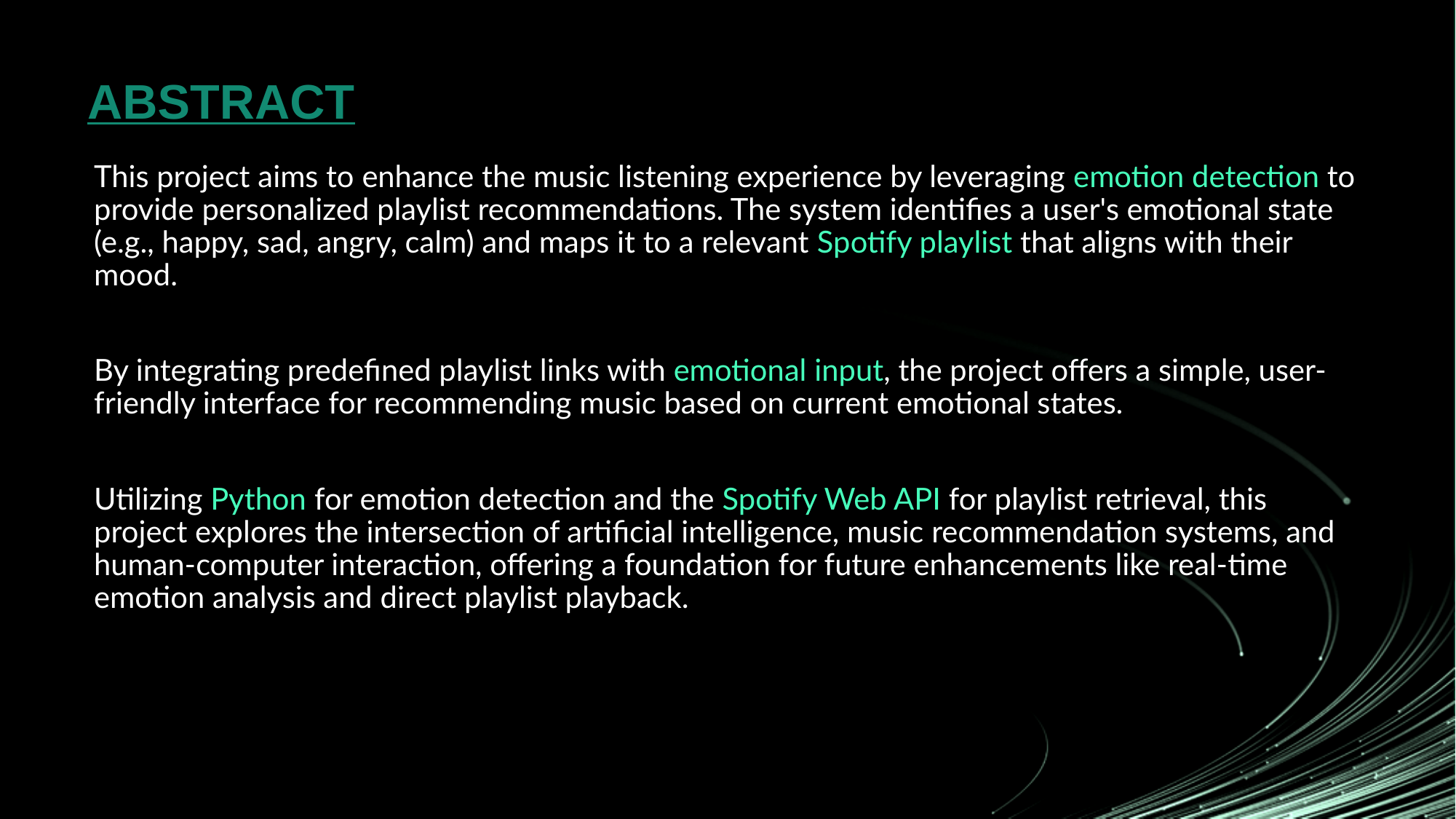

# ABSTRACT
This project aims to enhance the music listening experience by leveraging emotion detection to provide personalized playlist recommendations. The system identifies a user's emotional state (e.g., happy, sad, angry, calm) and maps it to a relevant Spotify playlist that aligns with their mood.

By integrating predefined playlist links with emotional input, the project offers a simple, user-friendly interface for recommending music based on current emotional states.

Utilizing Python for emotion detection and the Spotify Web API for playlist retrieval, this project explores the intersection of artificial intelligence, music recommendation systems, and human-computer interaction, offering a foundation for future enhancements like real-time emotion analysis and direct playlist playback.